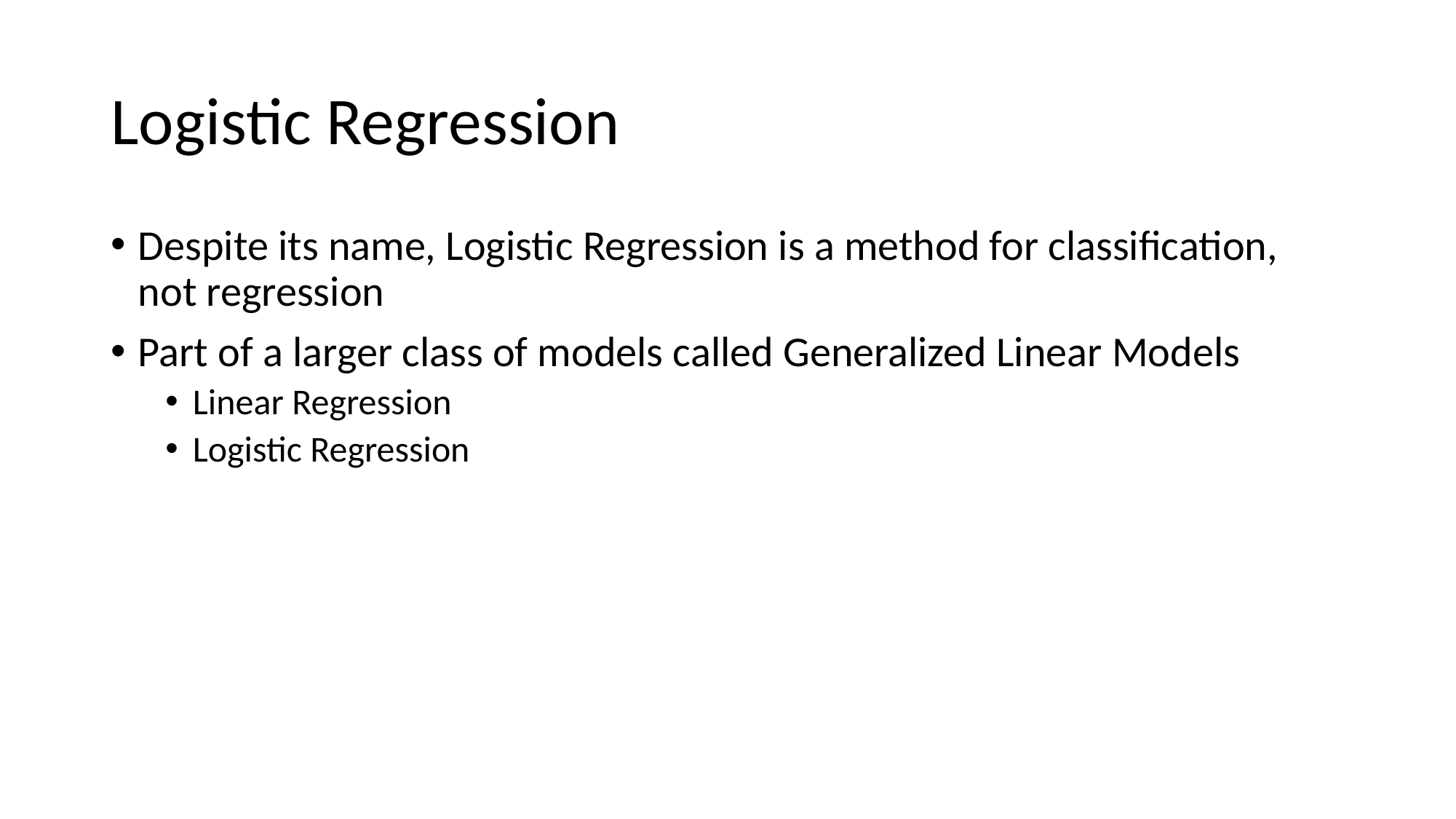

# Logistic Regression
Despite its name, Logistic Regression is a method for classification, not regression
Part of a larger class of models called Generalized Linear Models
Linear Regression
Logistic Regression